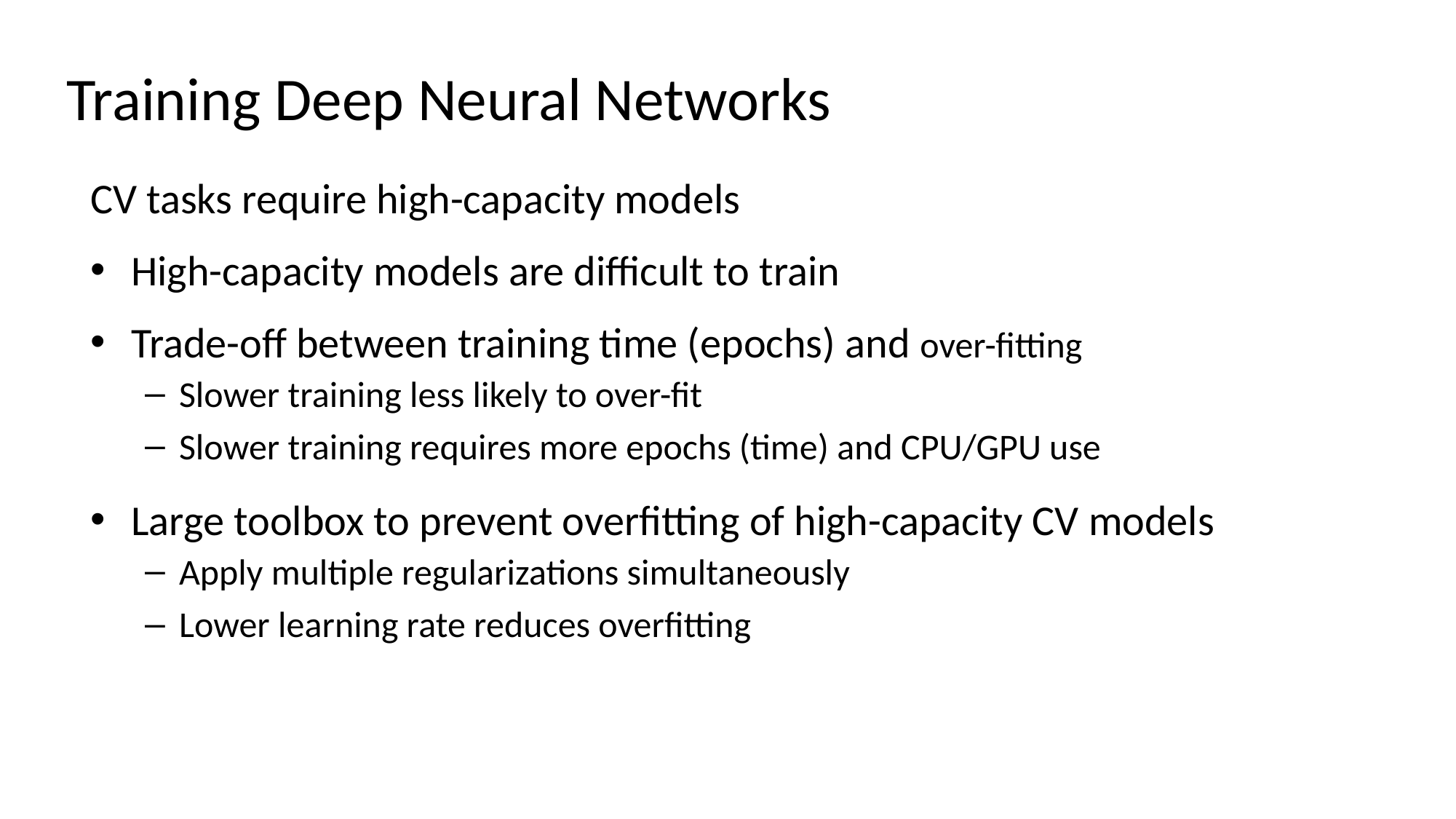

# Training Deep Neural Networks
CV tasks require high-capacity models
High-capacity models are difficult to train
Trade-off between training time (epochs) and over-fitting
Slower training less likely to over-fit
Slower training requires more epochs (time) and CPU/GPU use
Large toolbox to prevent overfitting of high-capacity CV models
Apply multiple regularizations simultaneously
Lower learning rate reduces overfitting